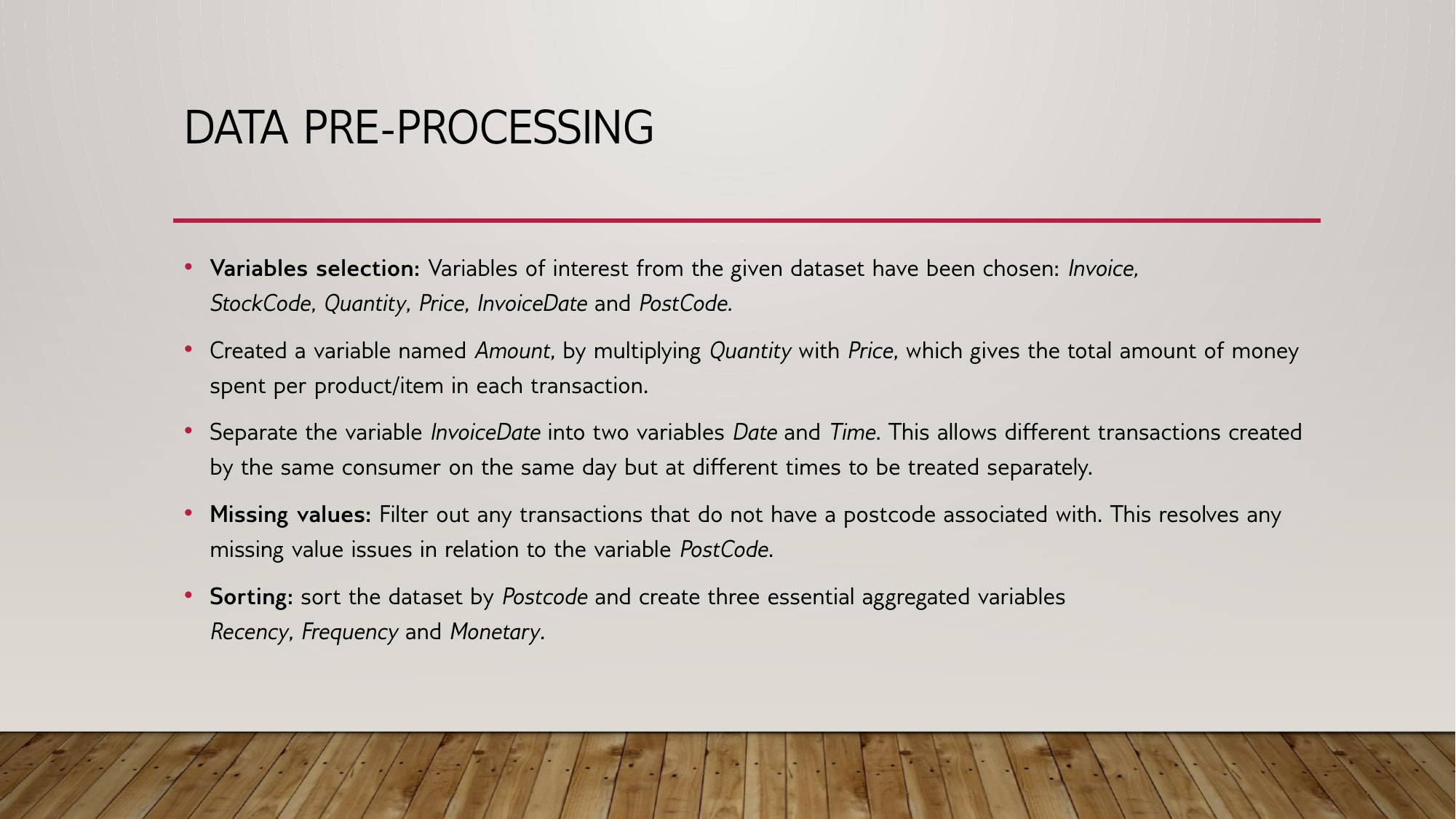

# DATA PRE-PROCESSING
Variables selection: Variables of interest from the given dataset have been chosen: Invoice, StockCode, Quantity, Price, InvoiceDate and PostCode.
Created a variable named Amount, by multiplying Quantity with Price, which gives the total amount of money spent per product/item in each transaction.
Separate the variable InvoiceDate into two variables Date and Time. This allows different transactions created by the same consumer on the same day but at different times to be treated separately.
Missing values: Filter out any transactions that do not have a postcode associated with. This resolves any missing value issues in relation to the variable PostCode.
Sorting: sort the dataset by Postcode and create three essential aggregated variables Recency, Frequency and Monetary.